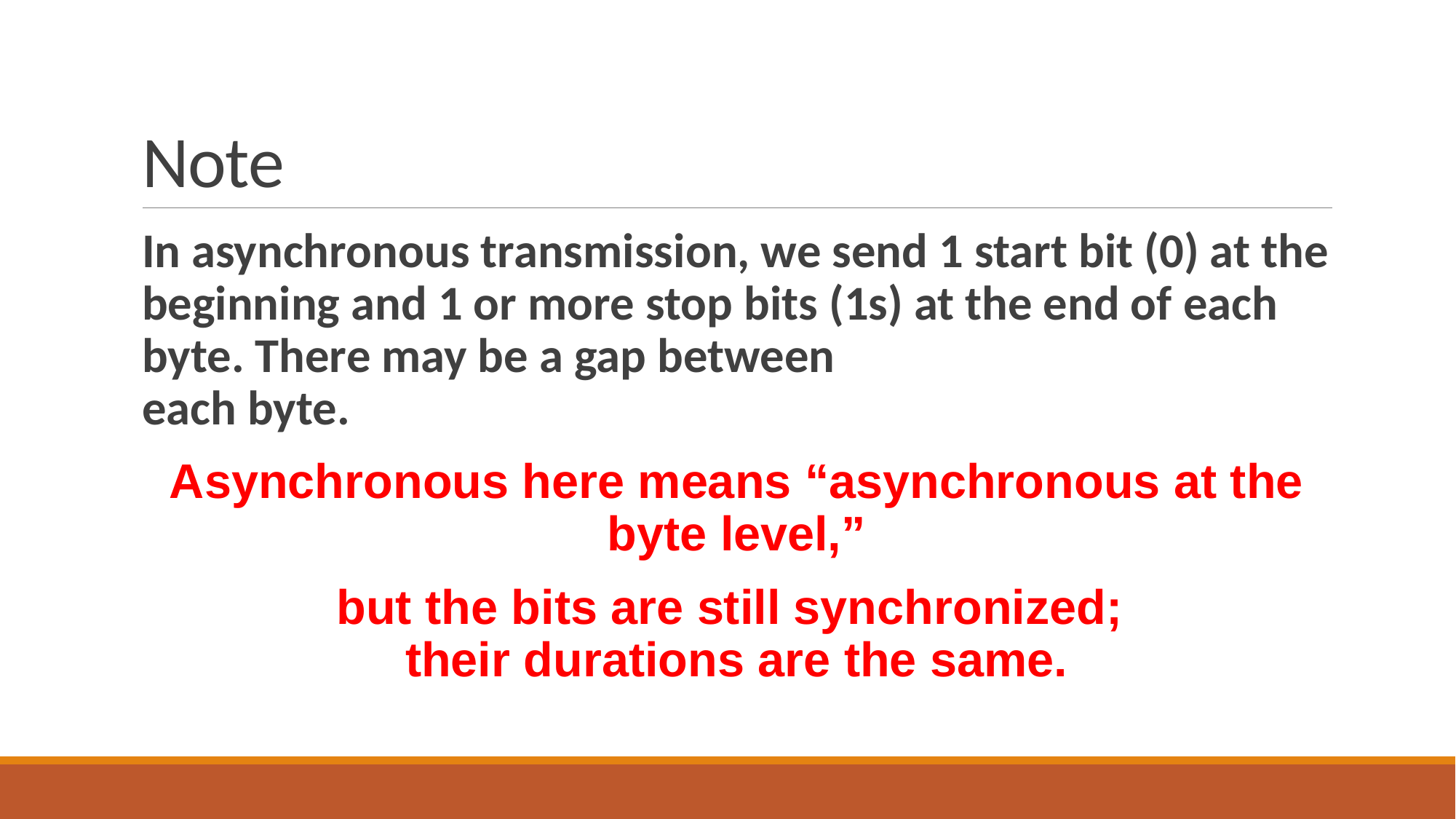

# Note
In asynchronous transmission, we send 1 start bit (0) at the beginning and 1 or more stop bits (1s) at the end of each byte. There may be a gap between
each byte.
Asynchronous here means “asynchronous at the byte level,”
but the bits are still synchronized;
their durations are the same.